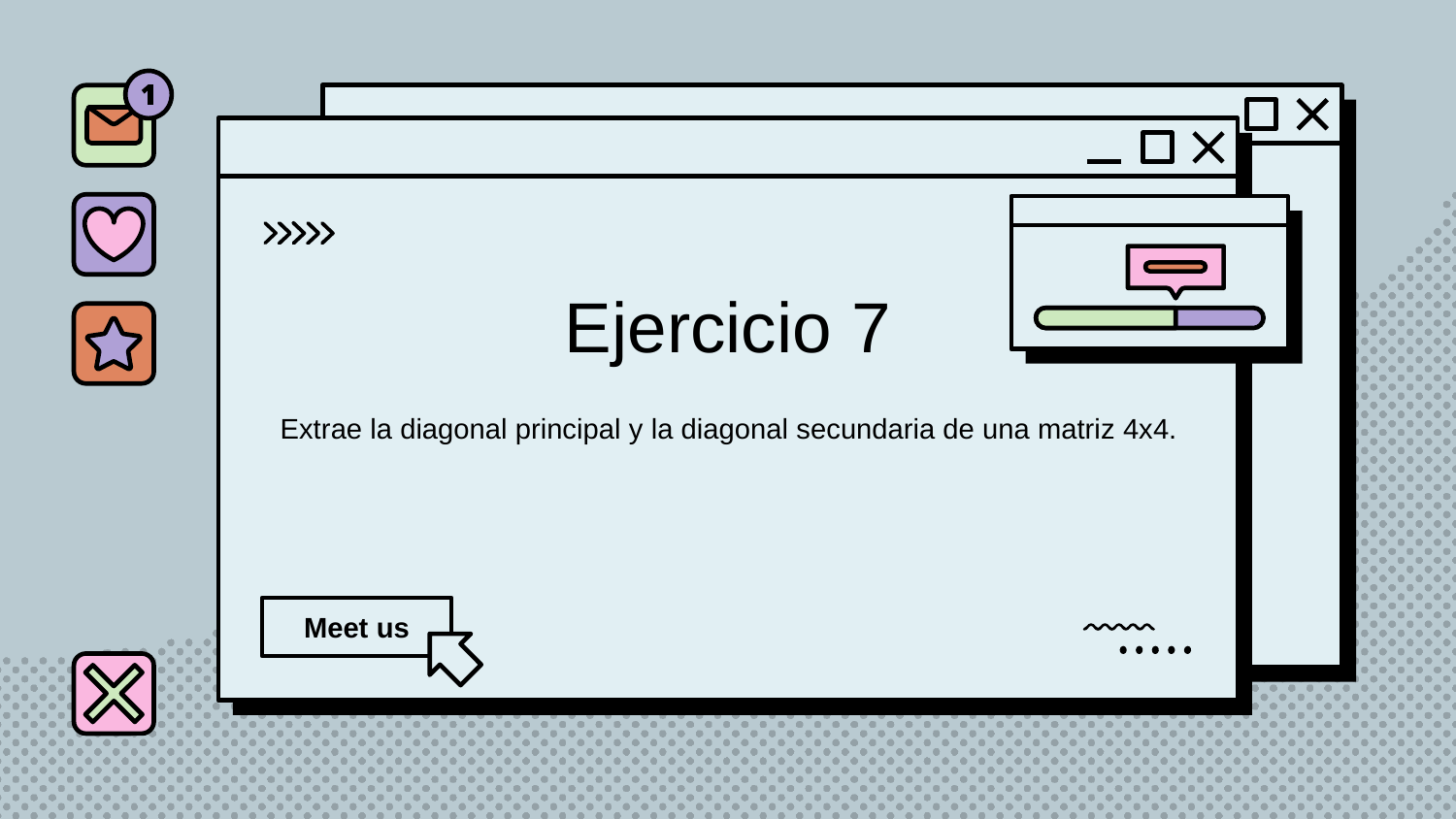

# Ejercicio 7

Extrae la diagonal principal y la diagonal secundaria de una matriz 4x4.
Meet us